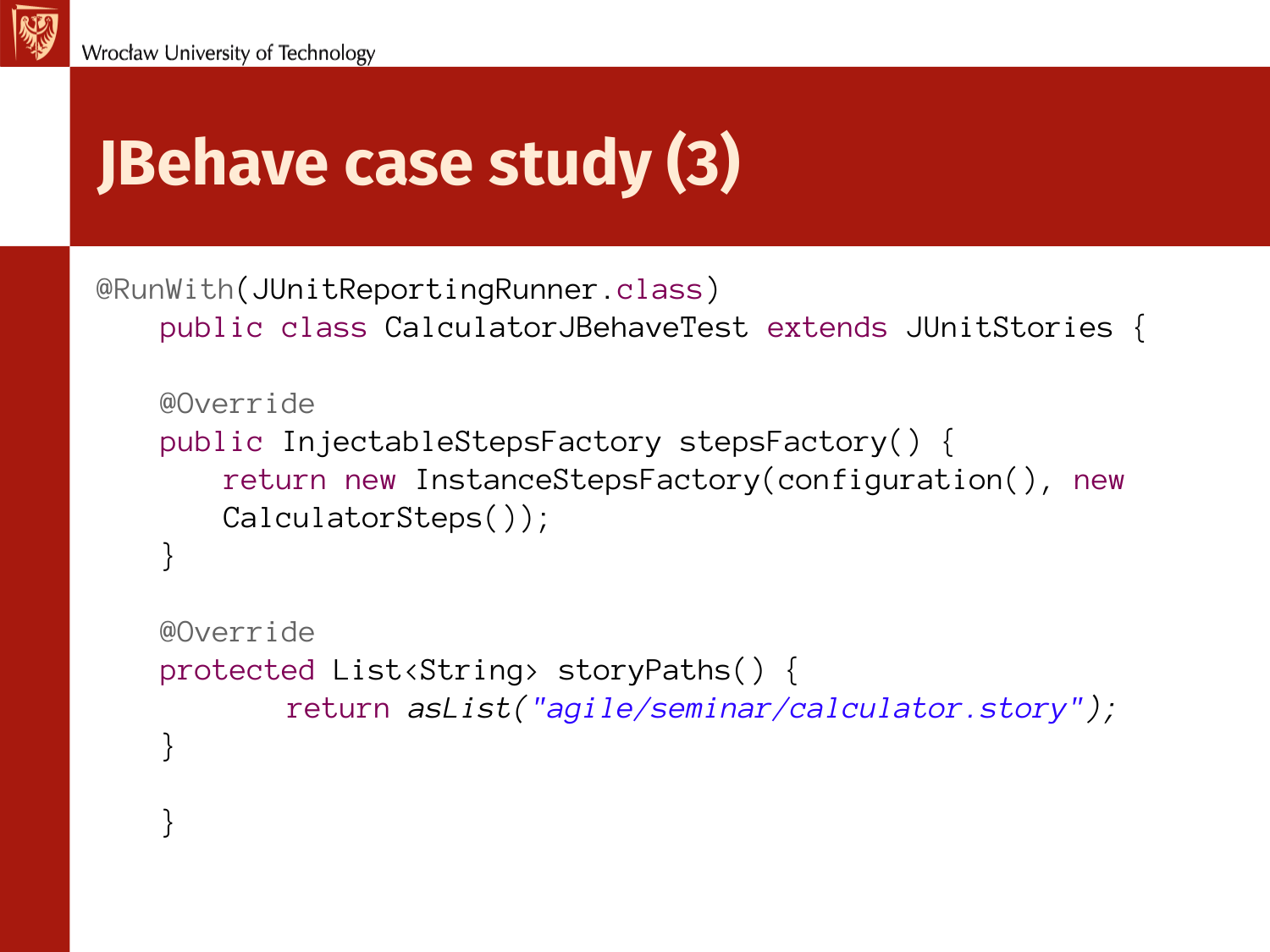

# JBehave case study (3)
@RunWith(JUnitReportingRunner.class)
public class CalculatorJBehaveTest extends JUnitStories {

@Override
public InjectableStepsFactory stepsFactory() {
return new InstanceStepsFactory(configuration(), new CalculatorSteps());
}

@Override
protected List<String> storyPaths() {
	return asList("agile/seminar/calculator.story");
}

}